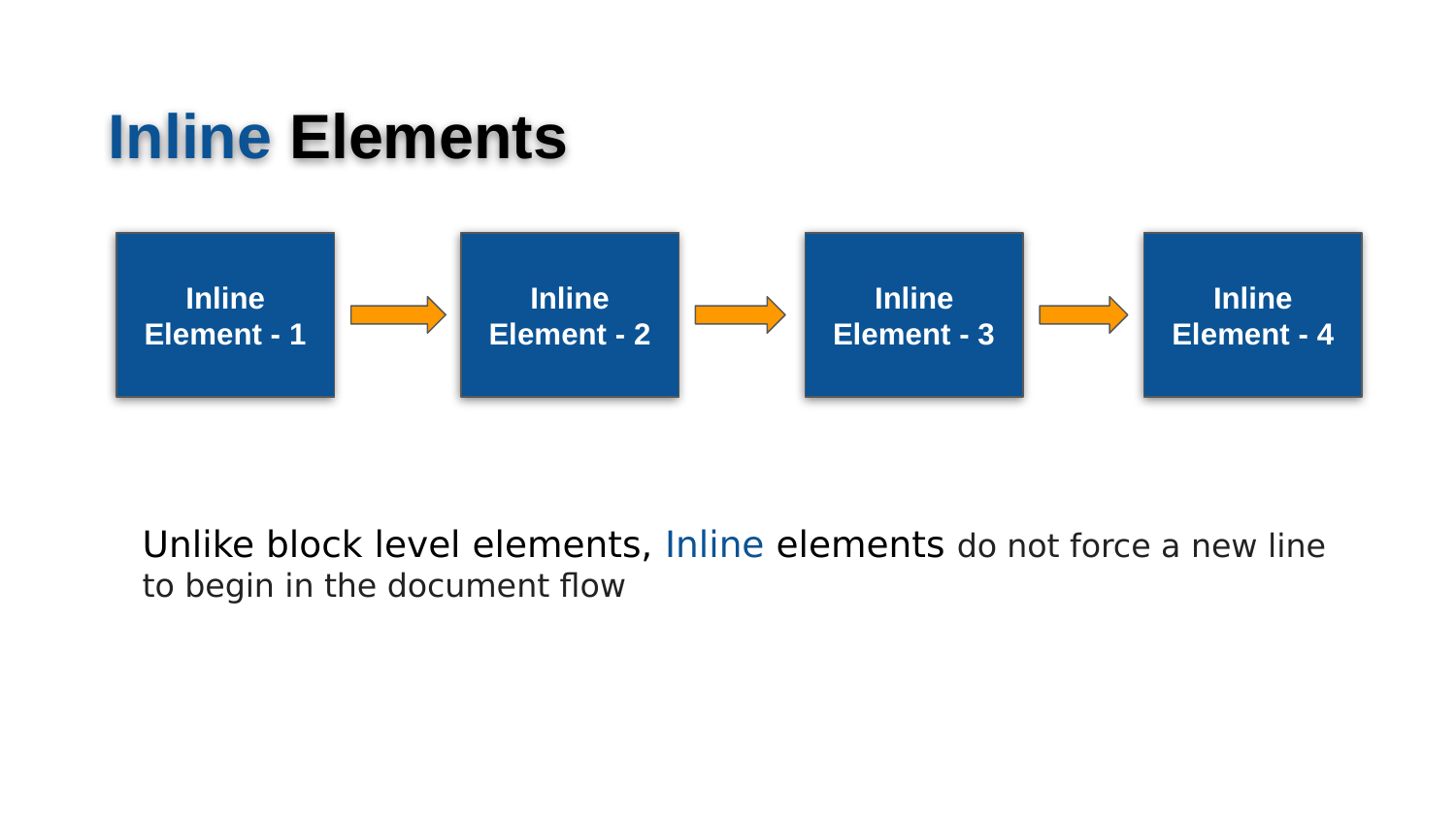

Inline Elements
Inline Element - 1
Inline Element - 2

Inline Element - 3

Inline Element - 4

Unlike block level elements, Inline elements do not force a new line to begin in the document flow